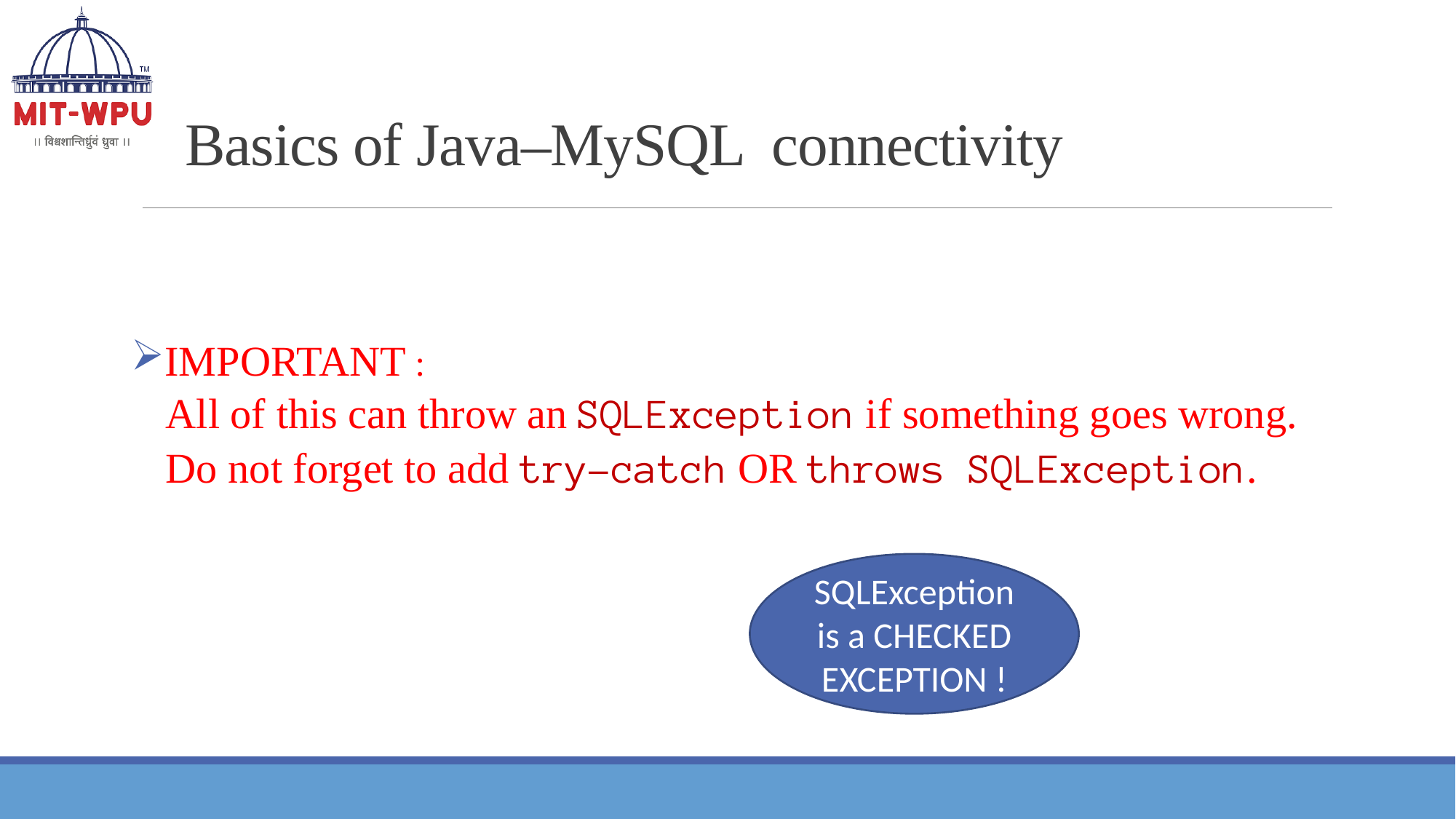

# Basics of Java–MySQL  connectivity
IMPORTANT :
All of this can throw an SQLException if something goes wrong.
Do not forget to add try-catch OR throws SQLException.
SQLException is a CHECKED EXCEPTION !